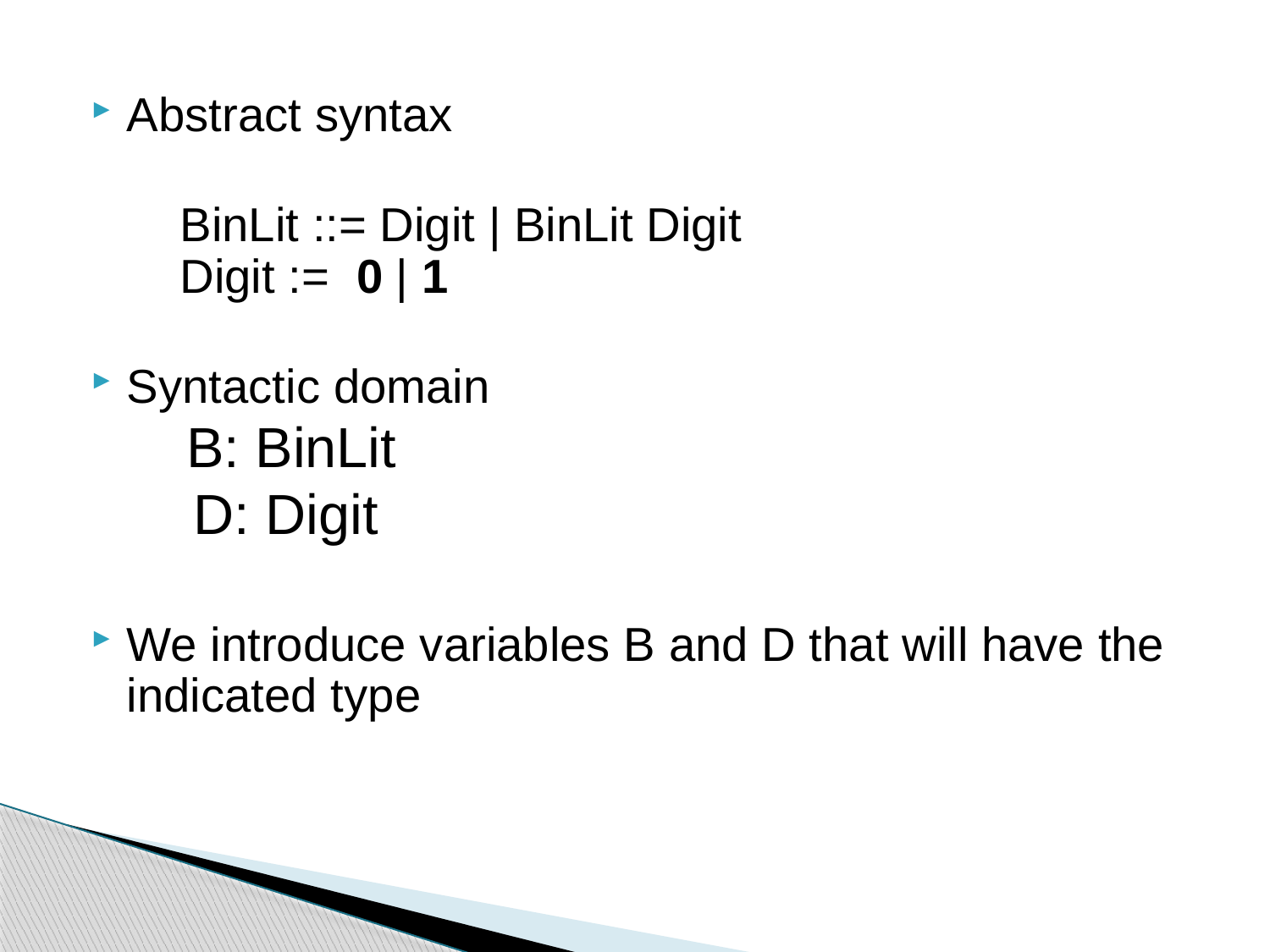

Abstract syntax
    BinLit ::= Digit | BinLit Digit
    Digit :=  0 | 1
Syntactic domain
     B: BinLit
    D: Digit

We introduce variables B and D that will have the indicated type